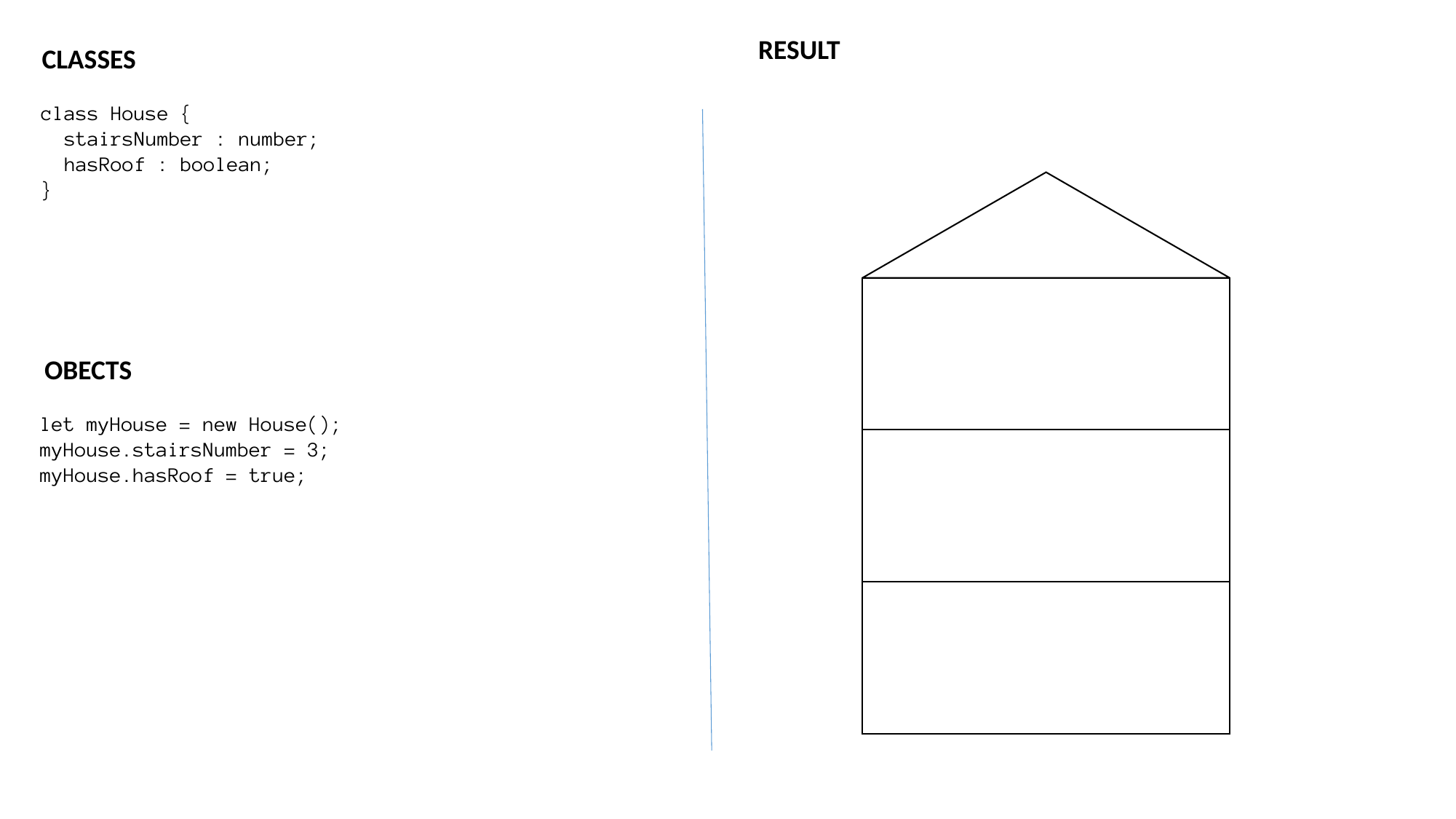

RESULT
CLASSES
class House {
  stairsNumber : number;
  hasRoof : boolean;
}

OBECTS
let myHouse = new House();
myHouse.stairsNumber = 3;
myHouse.hasRoof = true;